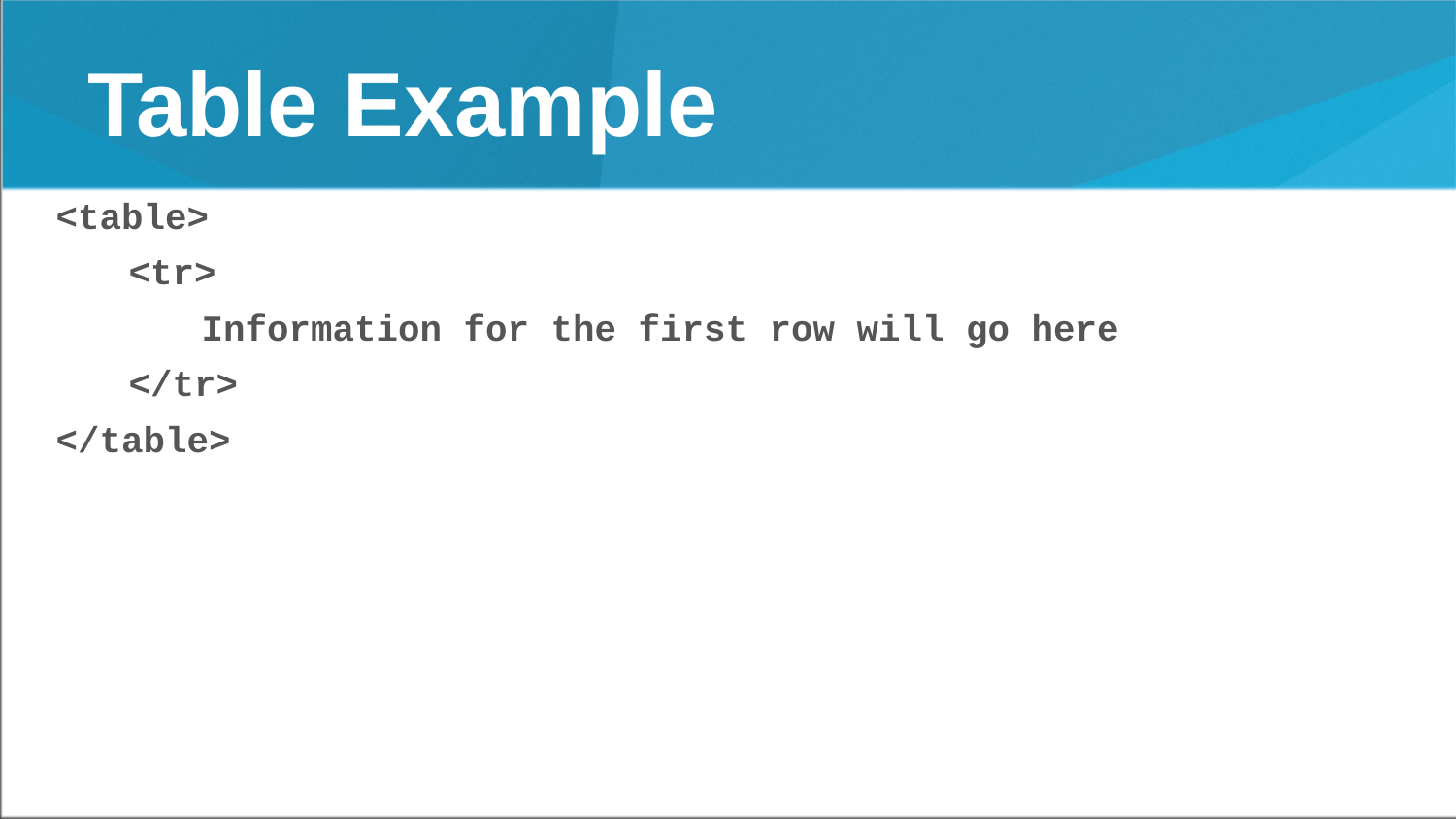

# Table Example
<table>
<tr>
	Information for the first row will go here
</tr>
</table>